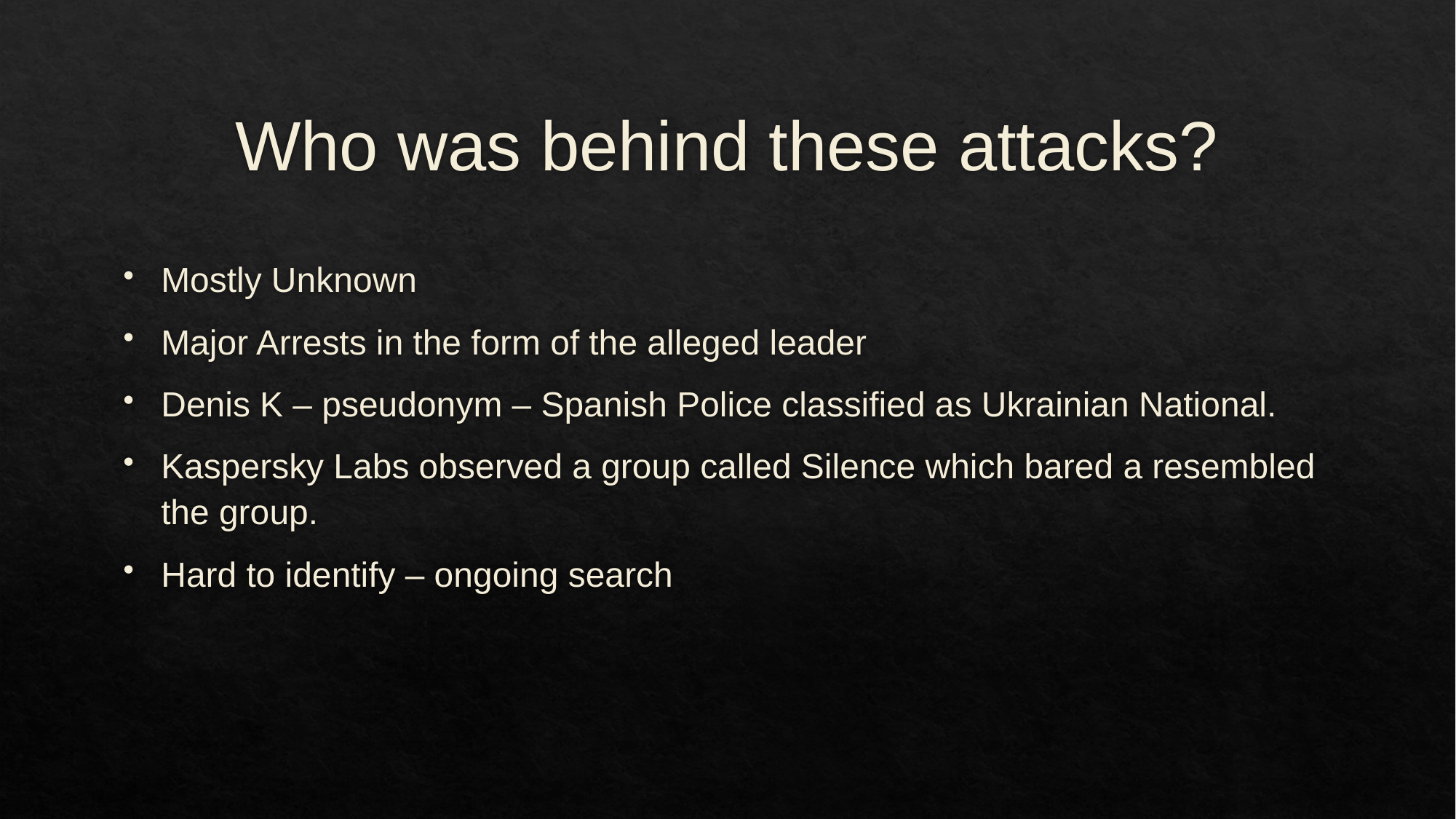

# Who was behind these attacks?
Mostly Unknown
Major Arrests in the form of the alleged leader
Denis K – pseudonym – Spanish Police classified as Ukrainian National.
Kaspersky Labs observed a group called Silence which bared a resembled the group.
Hard to identify – ongoing search